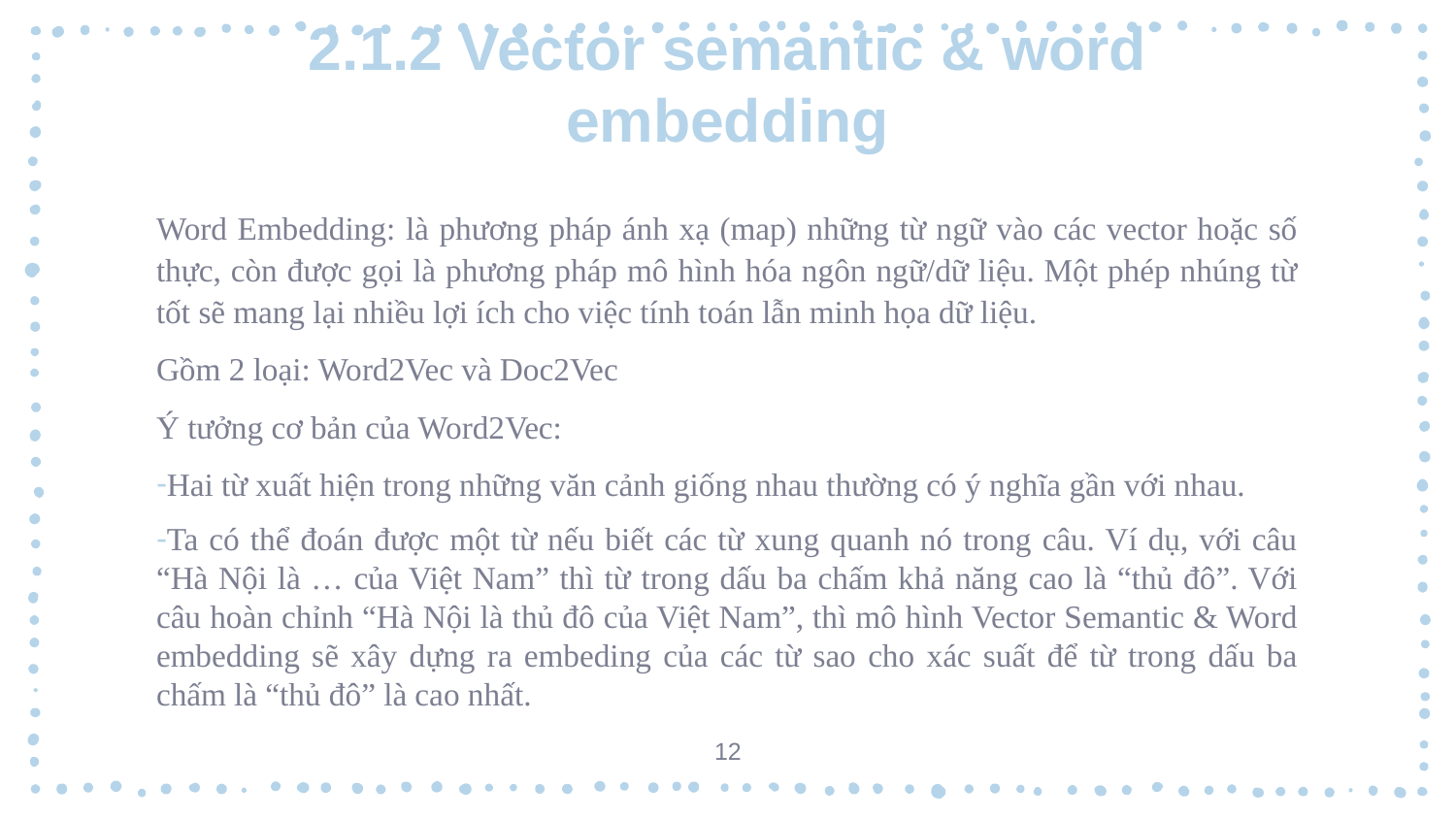

# 2.1.2 Vector semantic & word embedding
Word Embedding: là phương pháp ánh xạ (map) những từ ngữ vào các vector hoặc số thực, còn được gọi là phương pháp mô hình hóa ngôn ngữ/dữ liệu. Một phép nhúng từ tốt sẽ mang lại nhiều lợi ích cho việc tính toán lẫn minh họa dữ liệu.
Gồm 2 loại: Word2Vec và Doc2Vec
Ý tưởng cơ bản của Word2Vec:
Hai từ xuất hiện trong những văn cảnh giống nhau thường có ý nghĩa gần với nhau.
Ta có thể đoán được một từ nếu biết các từ xung quanh nó trong câu. Ví dụ, với câu “Hà Nội là … của Việt Nam” thì từ trong dấu ba chấm khả năng cao là “thủ đô”. Với câu hoàn chỉnh “Hà Nội là thủ đô của Việt Nam”, thì mô hình Vector Semantic & Word embedding sẽ xây dựng ra embeding của các từ sao cho xác suất để từ trong dấu ba chấm là “thủ đô” là cao nhất.
12